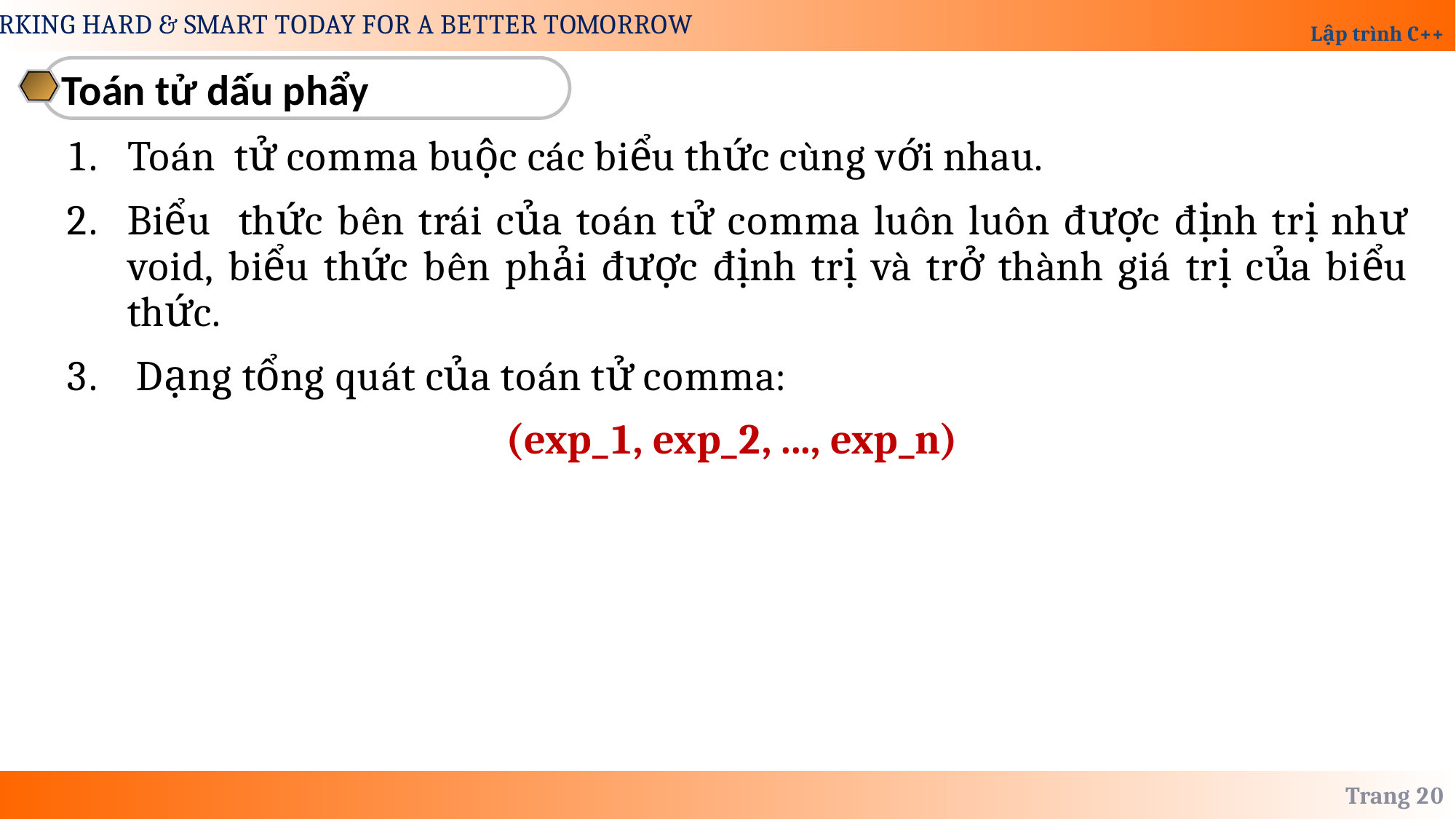

Toán tử dấu phẩy

Toán  tử comma buộc các biểu thức cùng với nhau.
Biểu  thức bên trái của toán tử comma luôn luôn được định trị như void, biểu thức bên phải được định trị và trở thành giá trị của biểu thức.
 Dạng tổng quát của toán tử comma:
(exp_1, exp_2, ..., exp_n)
Trang 20